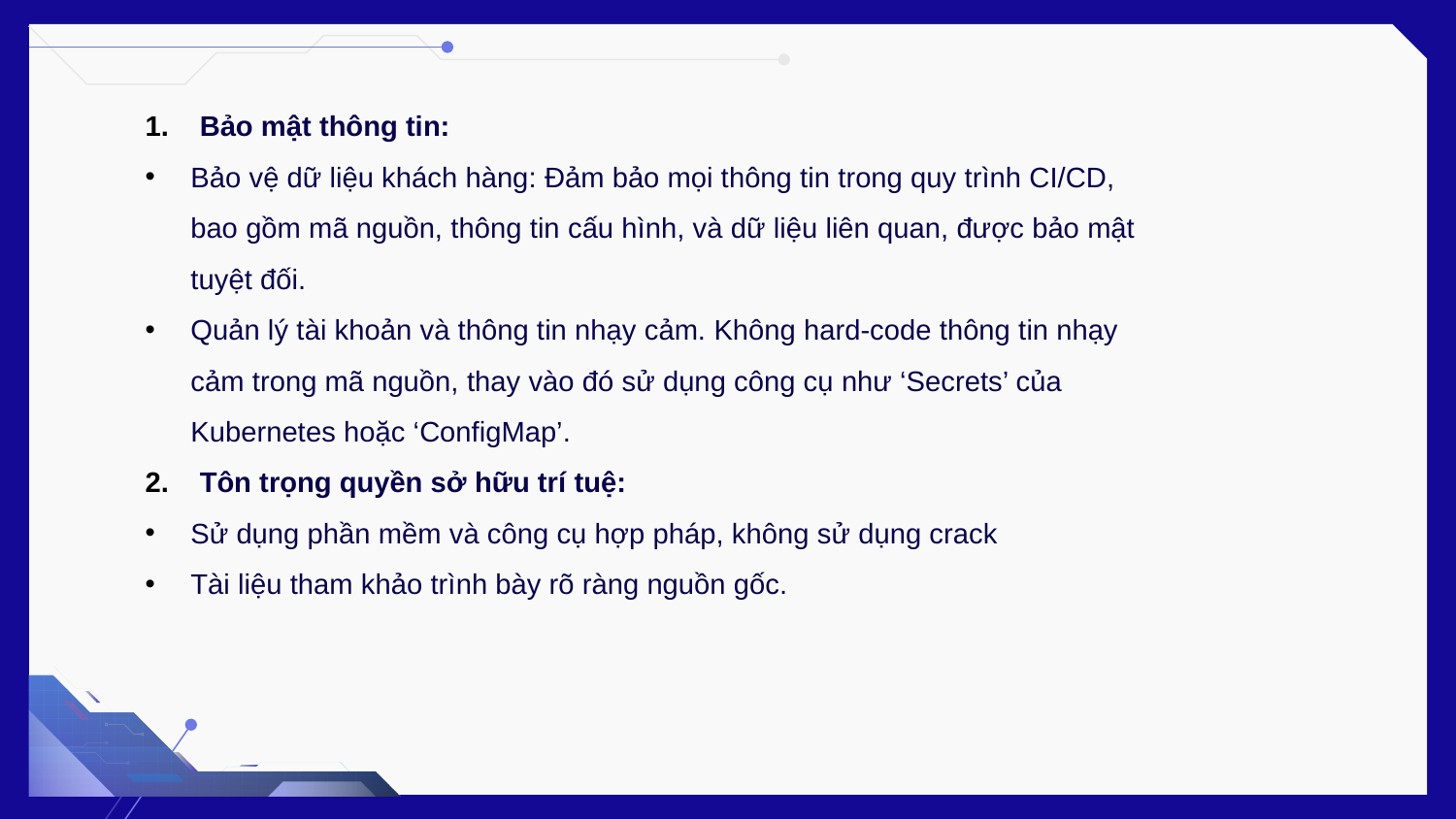

Bảo mật thông tin:
Bảo vệ dữ liệu khách hàng: Đảm bảo mọi thông tin trong quy trình CI/CD, bao gồm mã nguồn, thông tin cấu hình, và dữ liệu liên quan, được bảo mật tuyệt đối.
Quản lý tài khoản và thông tin nhạy cảm. Không hard-code thông tin nhạy cảm trong mã nguồn, thay vào đó sử dụng công cụ như ‘Secrets’ của Kubernetes hoặc ‘ConfigMap’.
Tôn trọng quyền sở hữu trí tuệ:
Sử dụng phần mềm và công cụ hợp pháp, không sử dụng crack
Tài liệu tham khảo trình bày rõ ràng nguồn gốc.